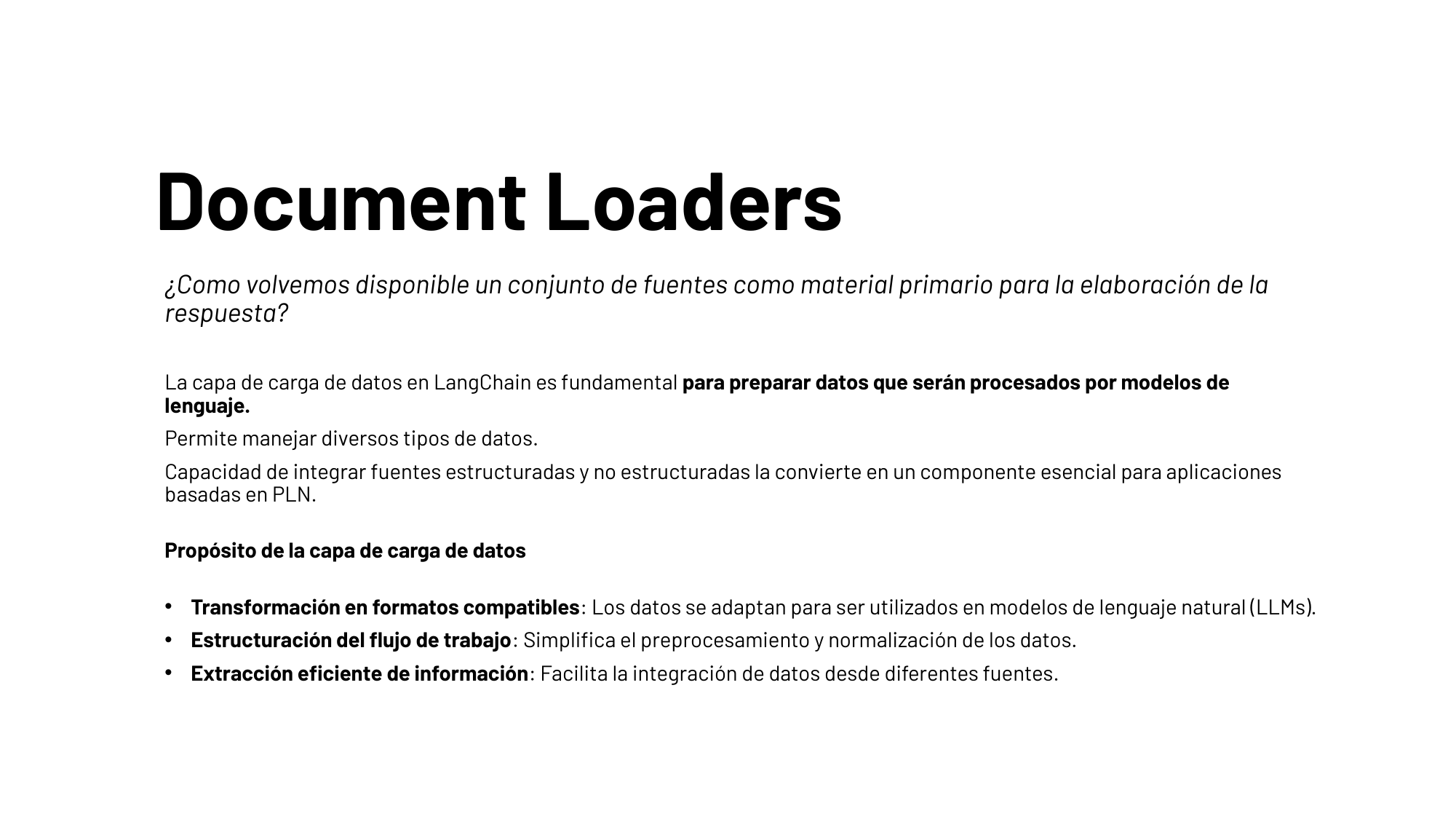

# Document Loaders
¿Como volvemos disponible un conjunto de fuentes como material primario para la elaboración de la respuesta?

La capa de carga de datos en LangChain es fundamental para preparar datos que serán procesados por modelos de lenguaje.
Permite manejar diversos tipos de datos.
Capacidad de integrar fuentes estructuradas y no estructuradas la convierte en un componente esencial para aplicaciones basadas en PLN.
Propósito de la capa de carga de datos
Transformación en formatos compatibles: Los datos se adaptan para ser utilizados en modelos de lenguaje natural (LLMs).
Estructuración del flujo de trabajo: Simplifica el preprocesamiento y normalización de los datos.
Extracción eficiente de información: Facilita la integración de datos desde diferentes fuentes.